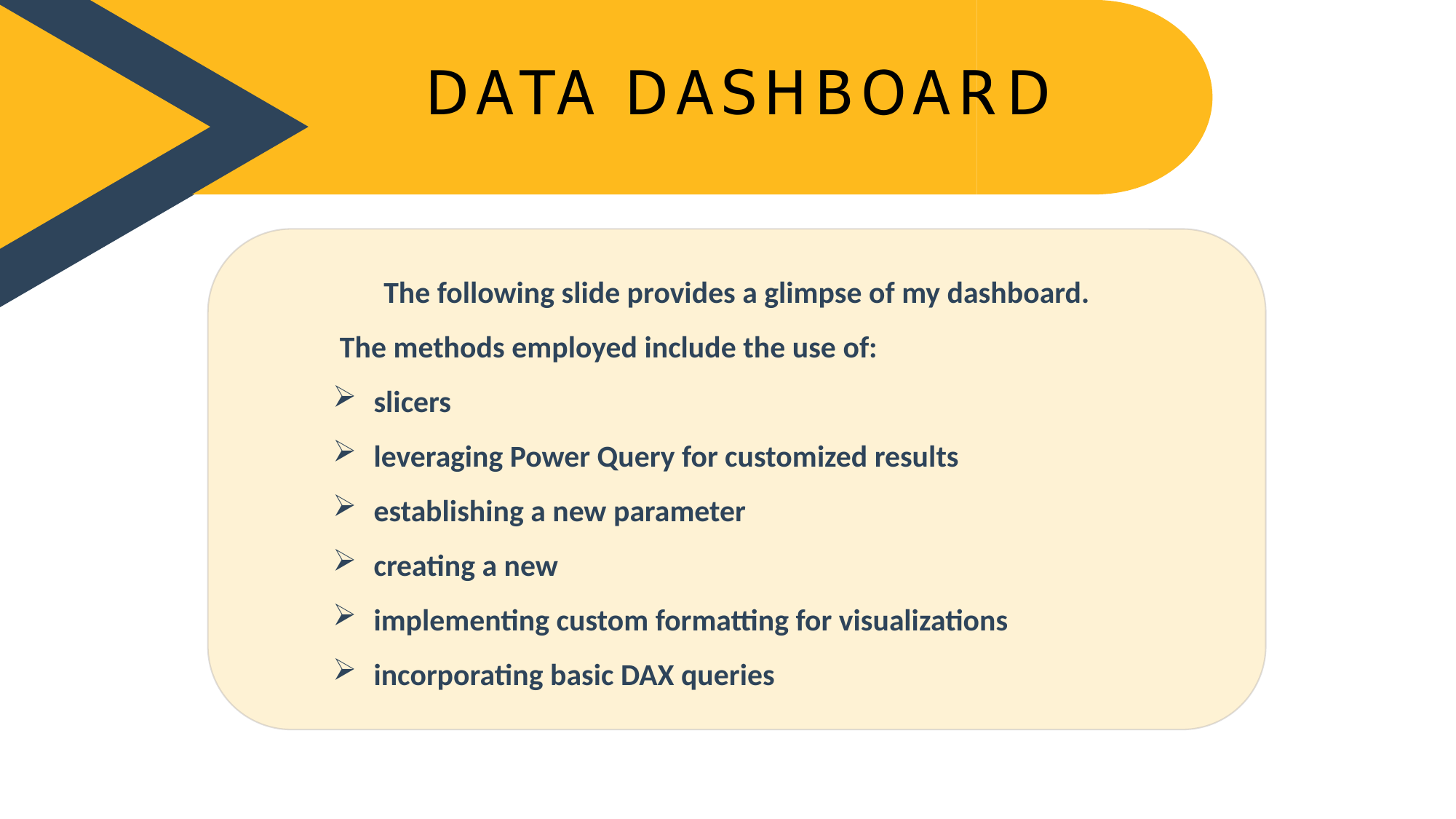

DATA DASHBOARD

The following slide provides a glimpse of my dashboard.
 The methods employed include the use of:
slicers
leveraging Power Query for customized results
establishing a new parameter
creating a new
implementing custom formatting for visualizations
incorporating basic DAX queries